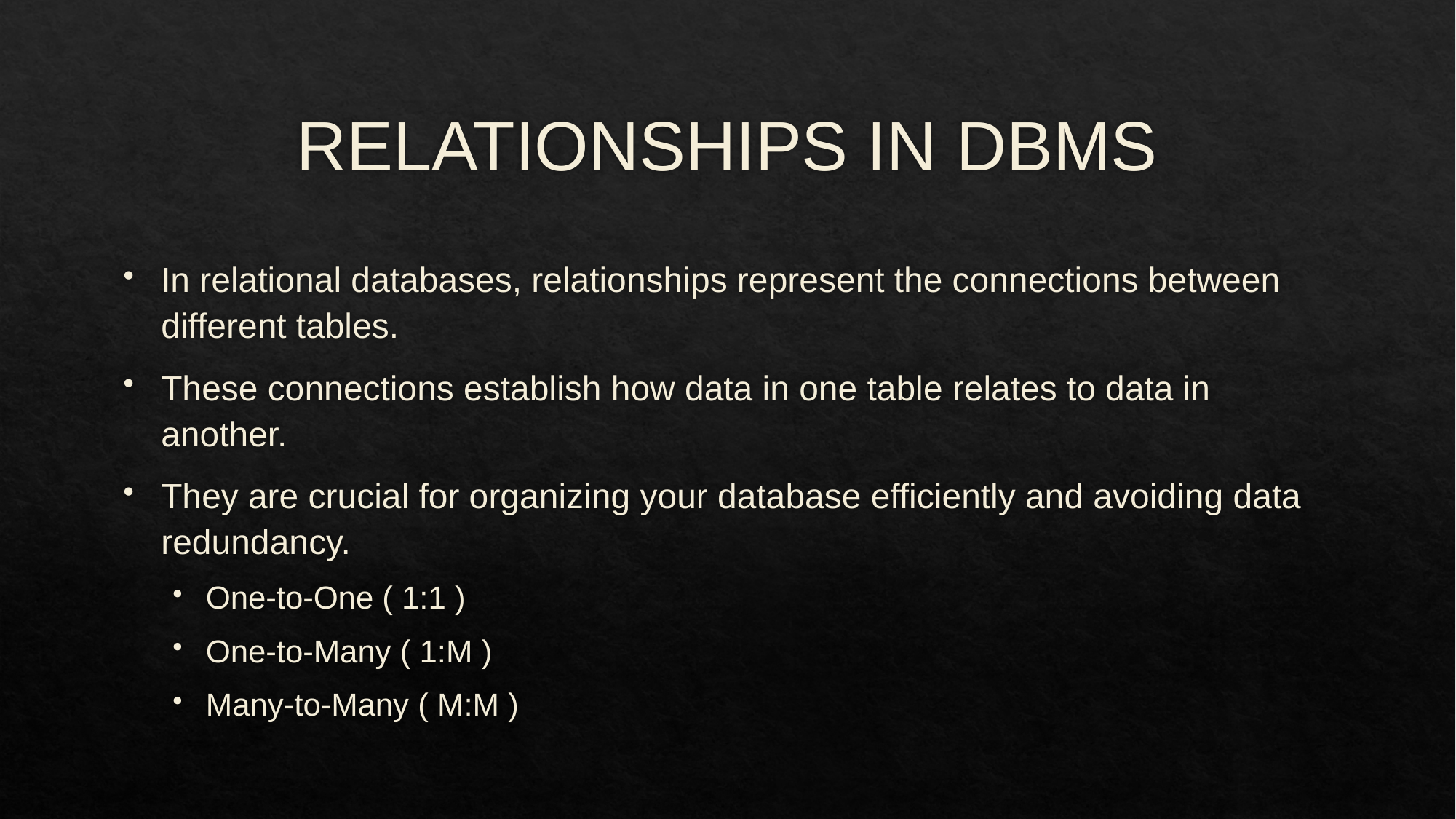

# RELATIONSHIPS IN DBMS
In relational databases, relationships represent the connections between different tables.
These connections establish how data in one table relates to data in another.
They are crucial for organizing your database efficiently and avoiding data redundancy.
One-to-One ( 1:1 )
One-to-Many ( 1:M )
Many-to-Many ( M:M )